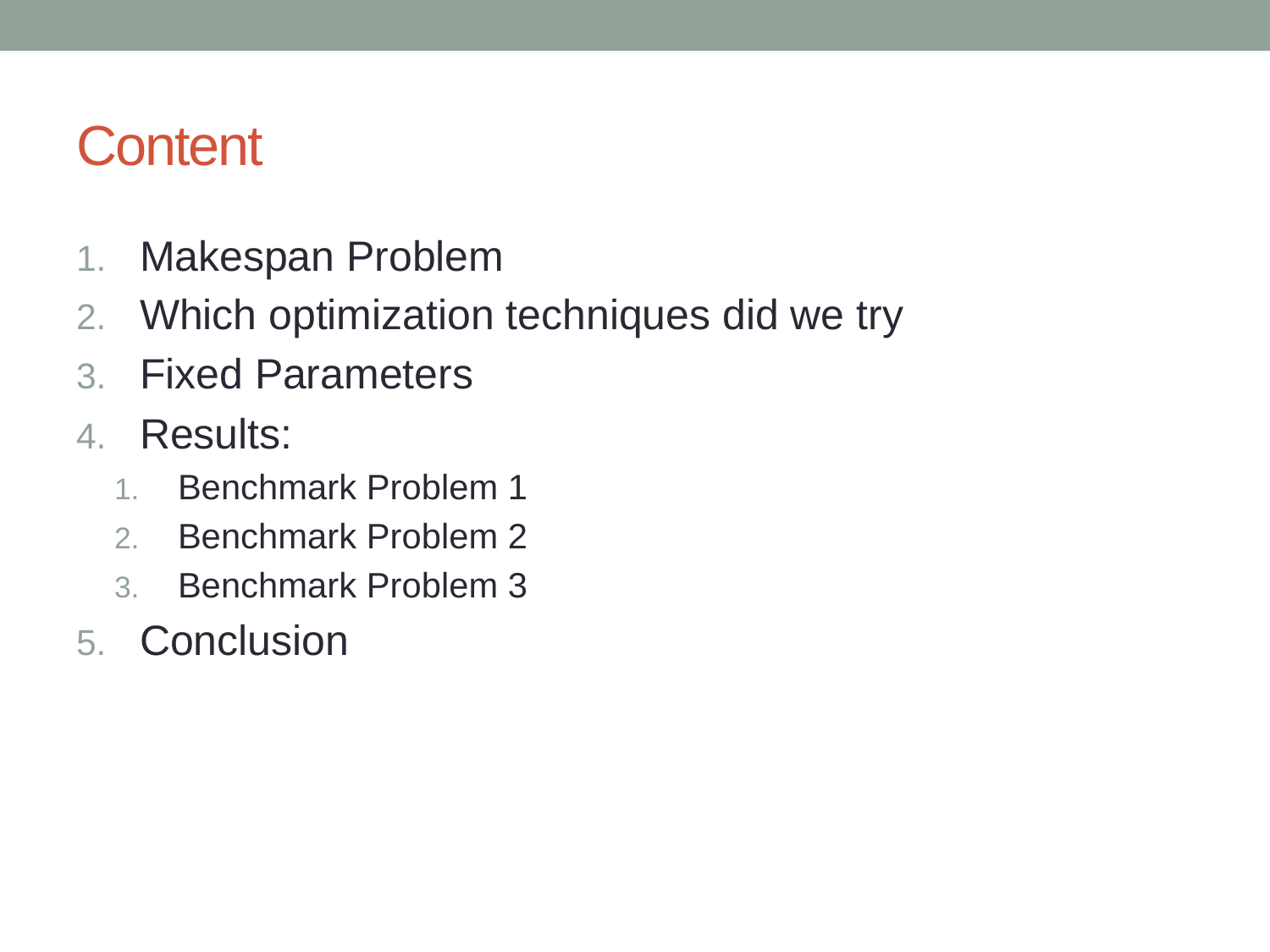

# Content
Makespan Problem
Which optimization techniques did we try
Fixed Parameters
Results:
Benchmark Problem 1
Benchmark Problem 2
Benchmark Problem 3
Conclusion